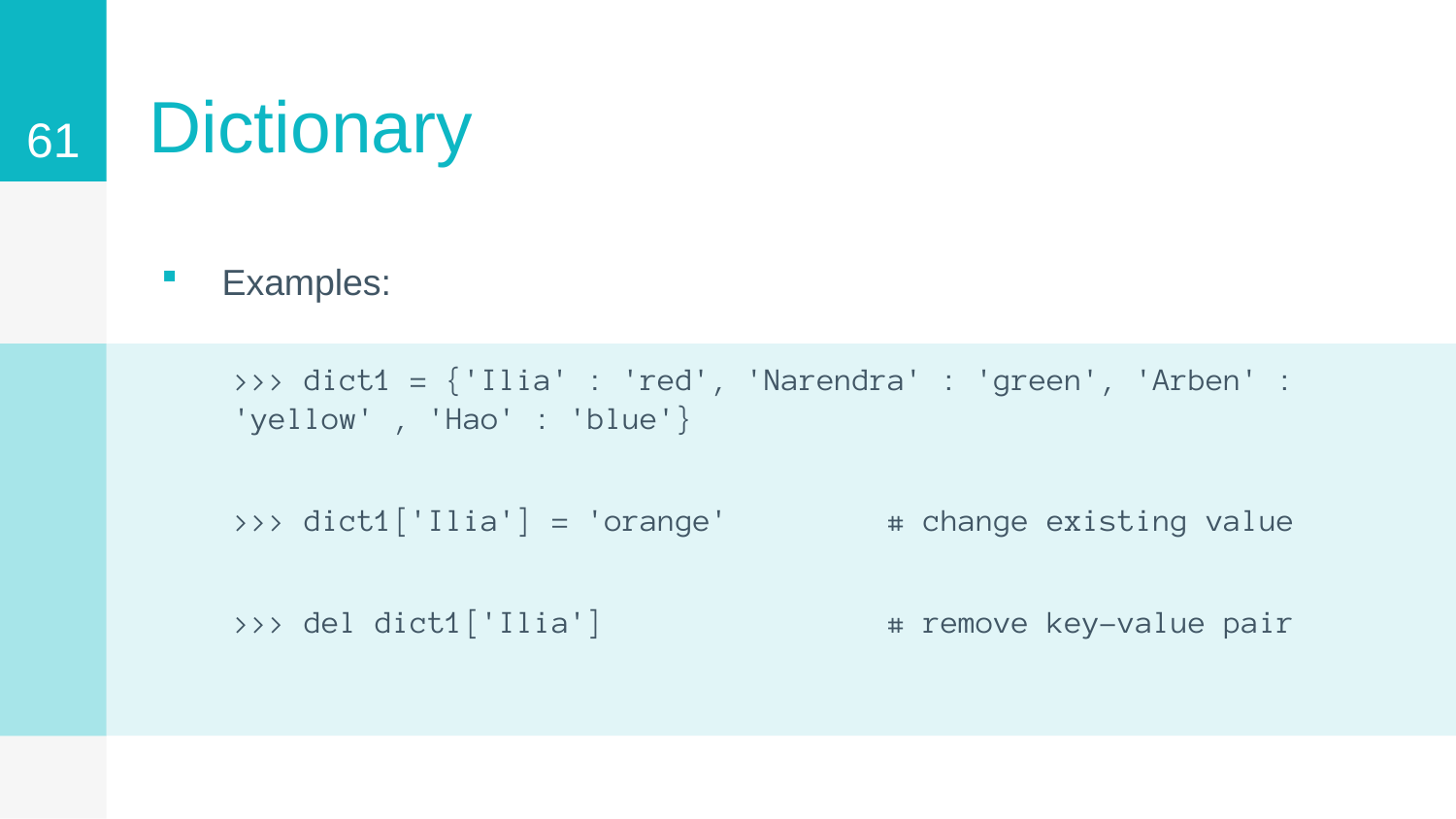

61
# Dictionary
Examples:
>>> dict1 = {'Ilia' : 'red', 'Narendra' : 'green', 'Arben' : 'yellow' , 'Hao' : 'blue'}

>>> dict1['Ilia'] = 'orange'         # change existing value

>>> del dict1['Ilia']                # remove key-value pair